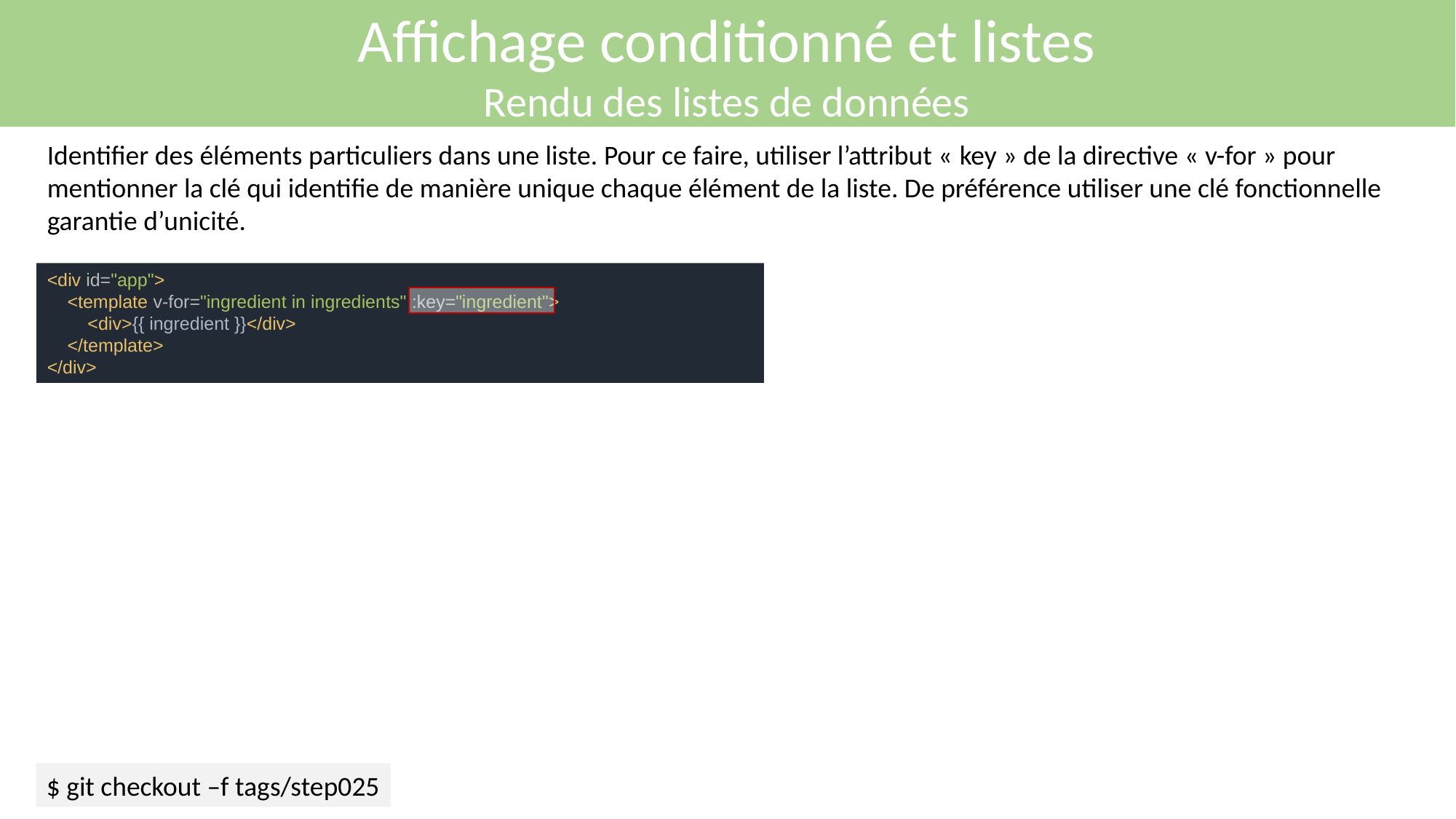

Affichage conditionné et listes
Rendu des listes de données
Identifier des éléments particuliers dans une liste. Pour ce faire, utiliser l’attribut « key » de la directive « v-for » pour mentionner la clé qui identifie de manière unique chaque élément de la liste. De préférence utiliser une clé fonctionnelle garantie d’unicité.
<div id="app">
    <template v-for="ingredient in ingredients" :key="ingredient">
        <div>{{ ingredient }}</div>
    </template>
</div>

$ git checkout –f tags/step025